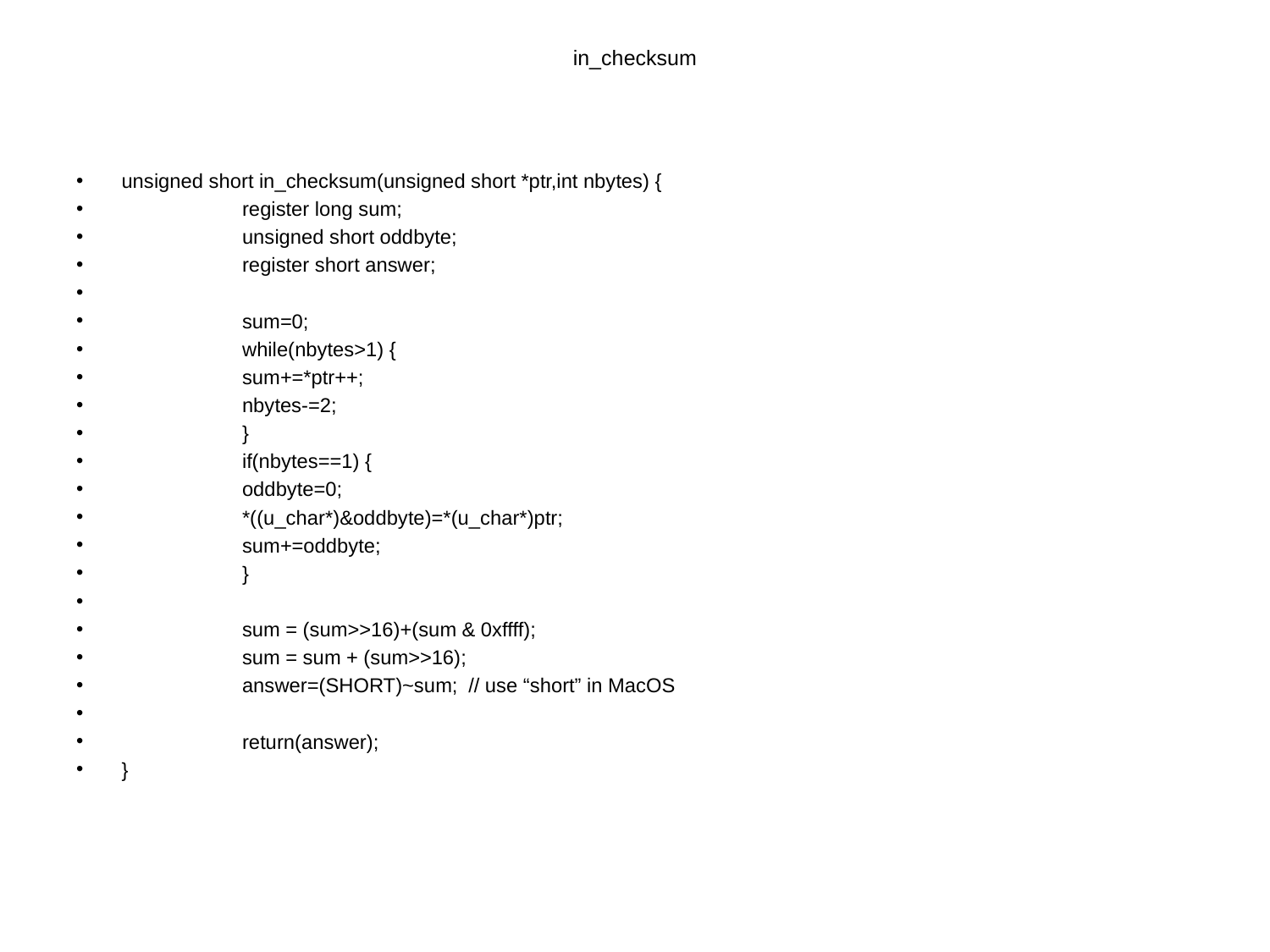

# in_checksum
unsigned short in_checksum(unsigned short *ptr,int nbytes) {
	register long sum;
	unsigned short oddbyte;
	register short answer;

	sum=0;
	while(nbytes>1) {
		sum+=*ptr++;
		nbytes-=2;
	}
	if(nbytes==1) {
		oddbyte=0;
		*((u_char*)&oddbyte)=*(u_char*)ptr;
		sum+=oddbyte;
	}

	sum = (sum>>16)+(sum & 0xffff);
	sum = sum + (sum>>16);
	answer=(SHORT)~sum;  // use “short” in MacOS

	return(answer);
}